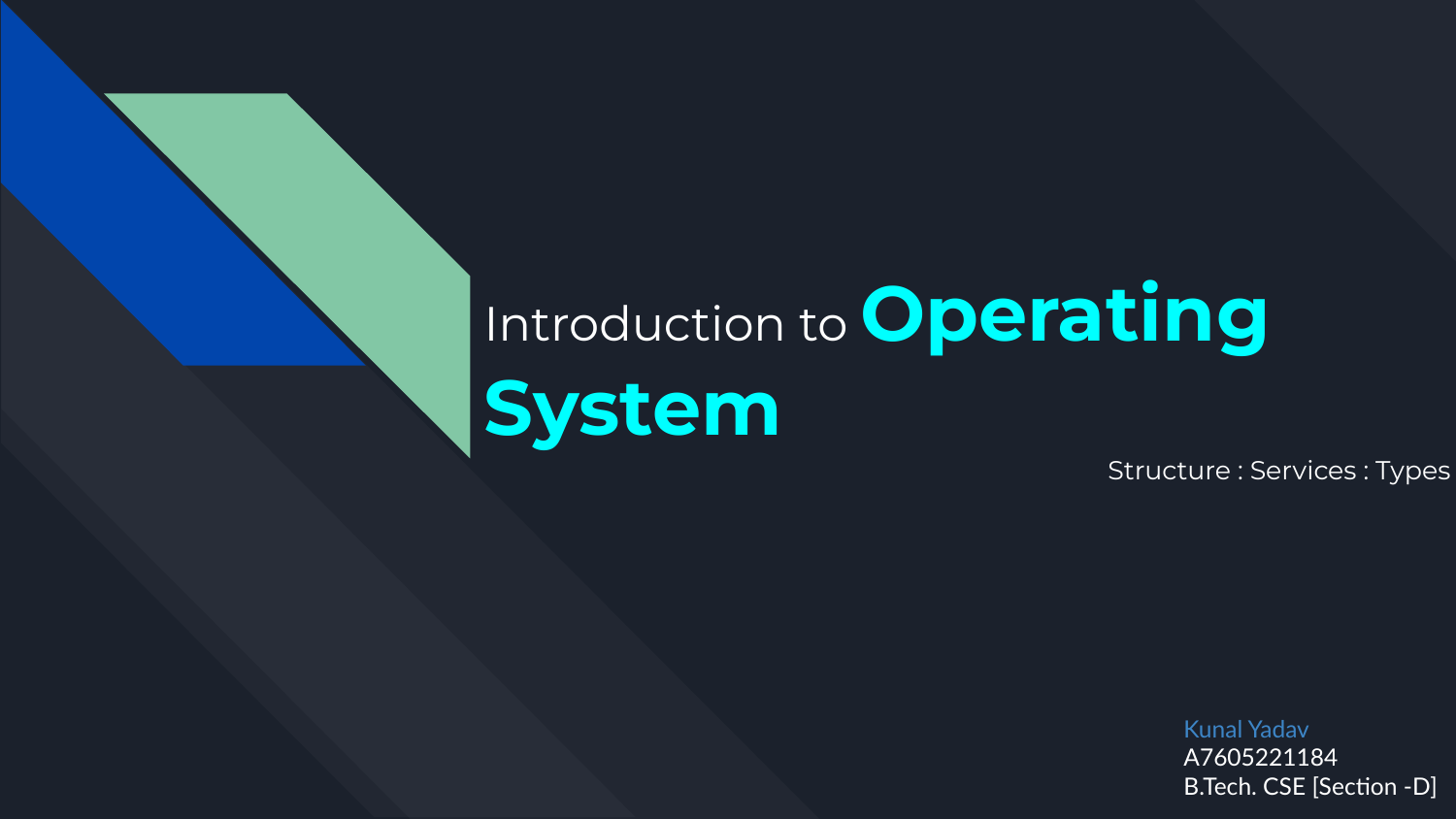

# Introduction to Operating System
Structure : Services : Types
Kunal Yadav
A7605221184
B.Tech. CSE [Section -D]